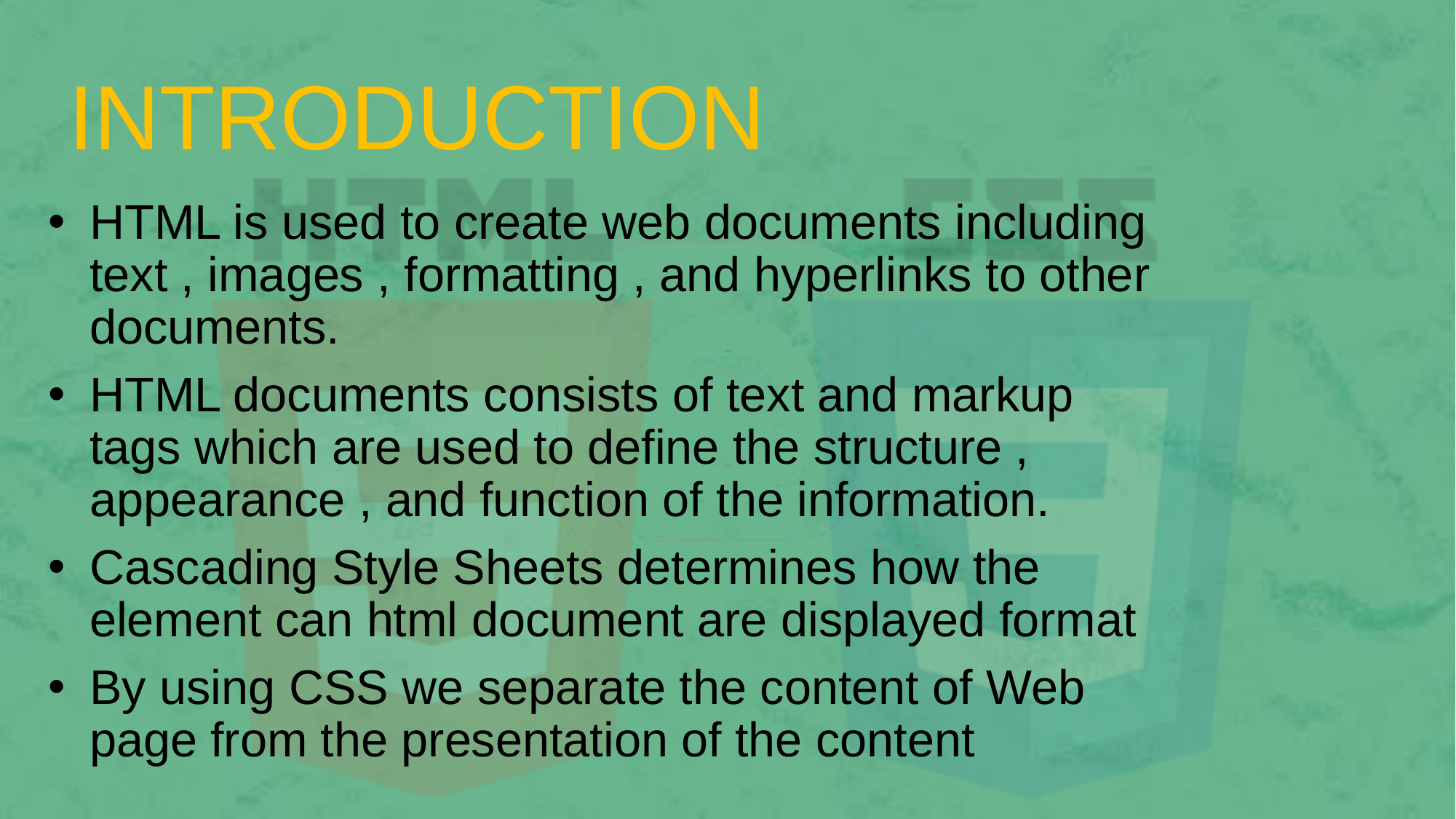

# INTRODUCTION
HTML is used to create web documents including text , images , formatting , and hyperlinks to other documents.
HTML documents consists of text and markup tags which are used to define the structure , appearance , and function of the information.
Cascading Style Sheets determines how the element can html document are displayed format
By using CSS we separate the content of Web page from the presentation of the content